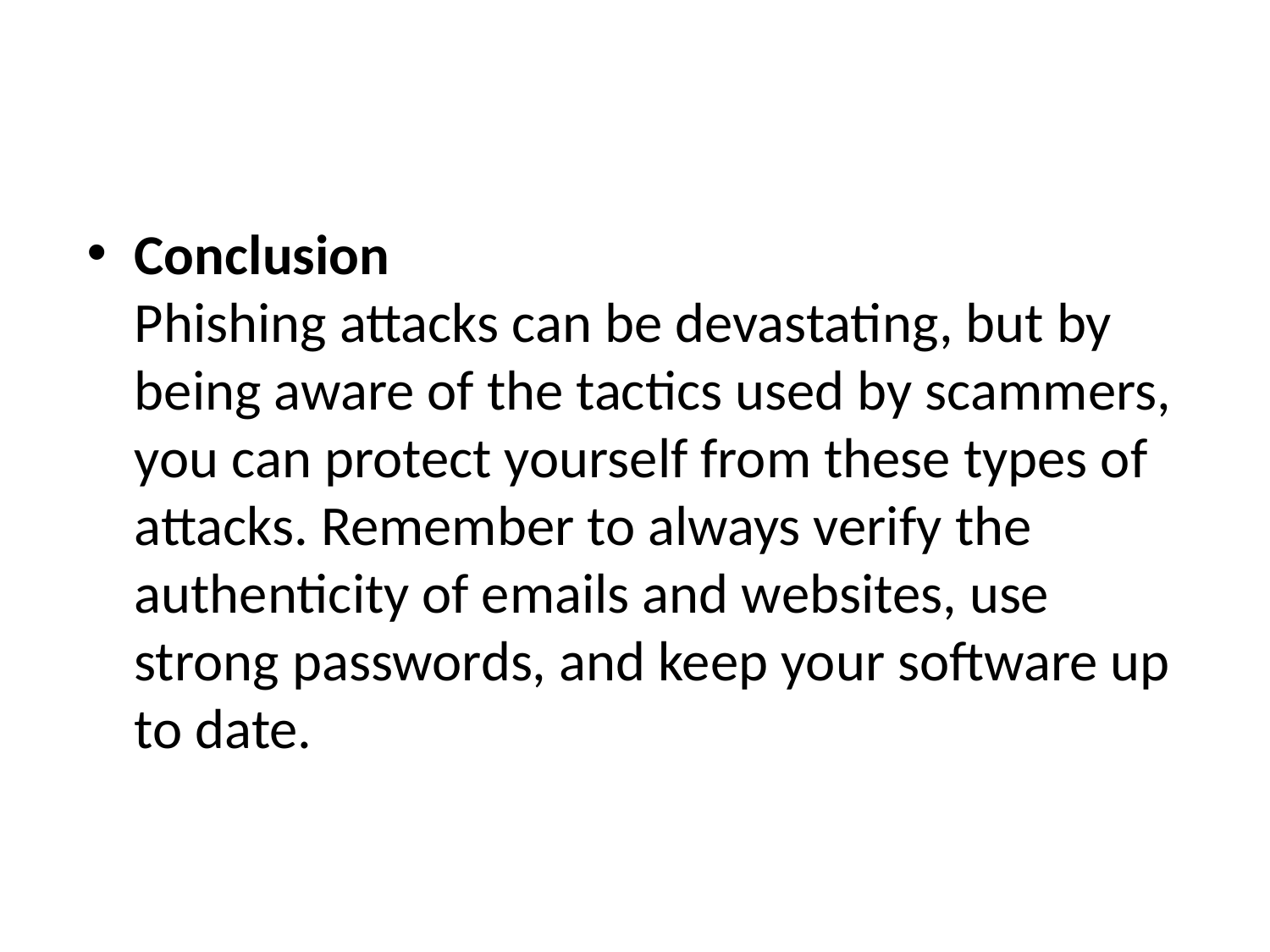

Conclusion
Phishing attacks can be devastating, but by being aware of the tactics used by scammers, you can protect yourself from these types of attacks. Remember to always verify the authenticity of emails and websites, use strong passwords, and keep your software up to date.